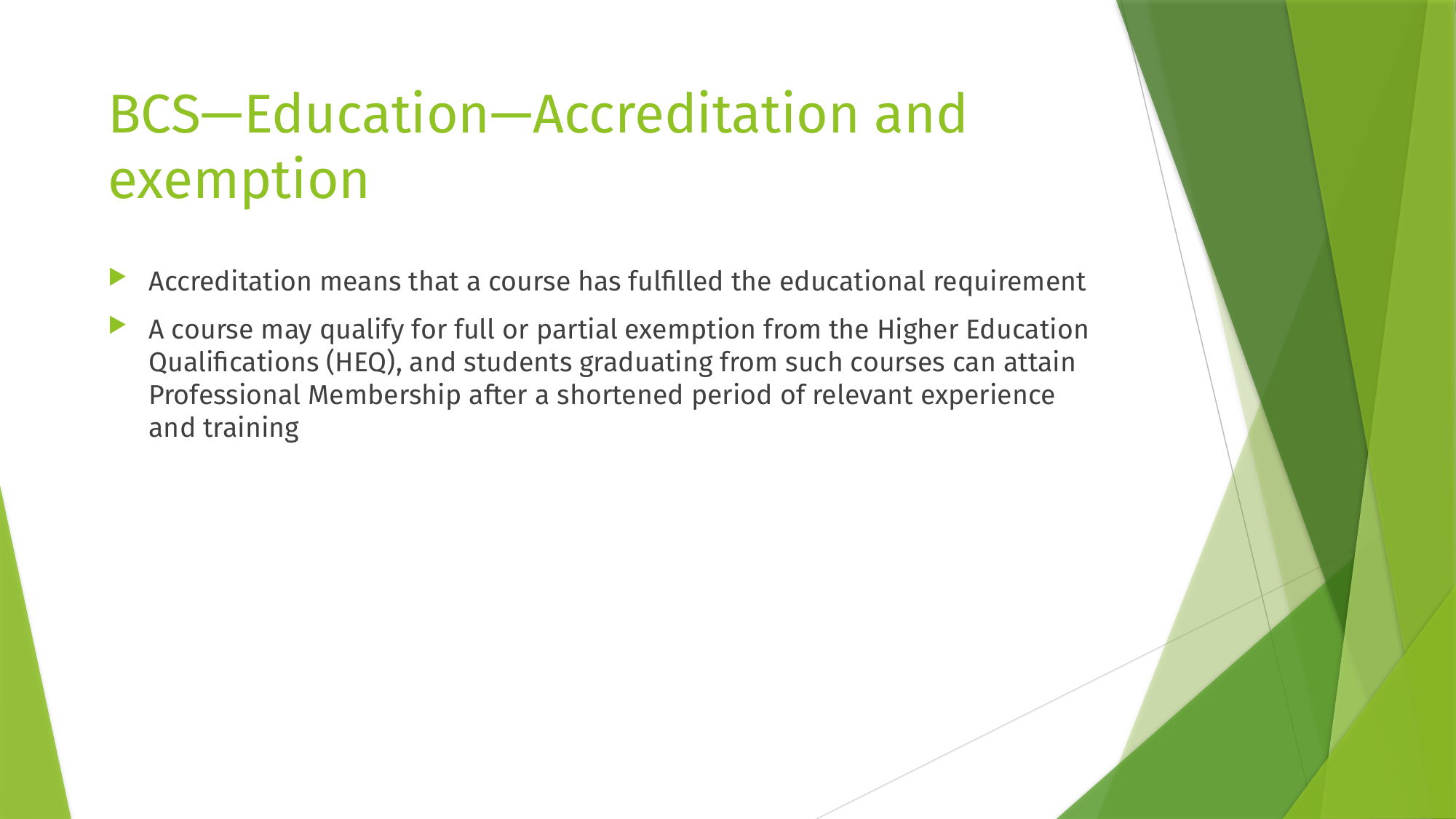

# BCS—Education—Accreditation and exemption
Accreditation means that a course has fulfilled the educational requirement
A course may qualify for full or partial exemption from the Higher Education Qualifications (HEQ), and students graduating from such courses can attain Professional Membership after a shortened period of relevant experience and training